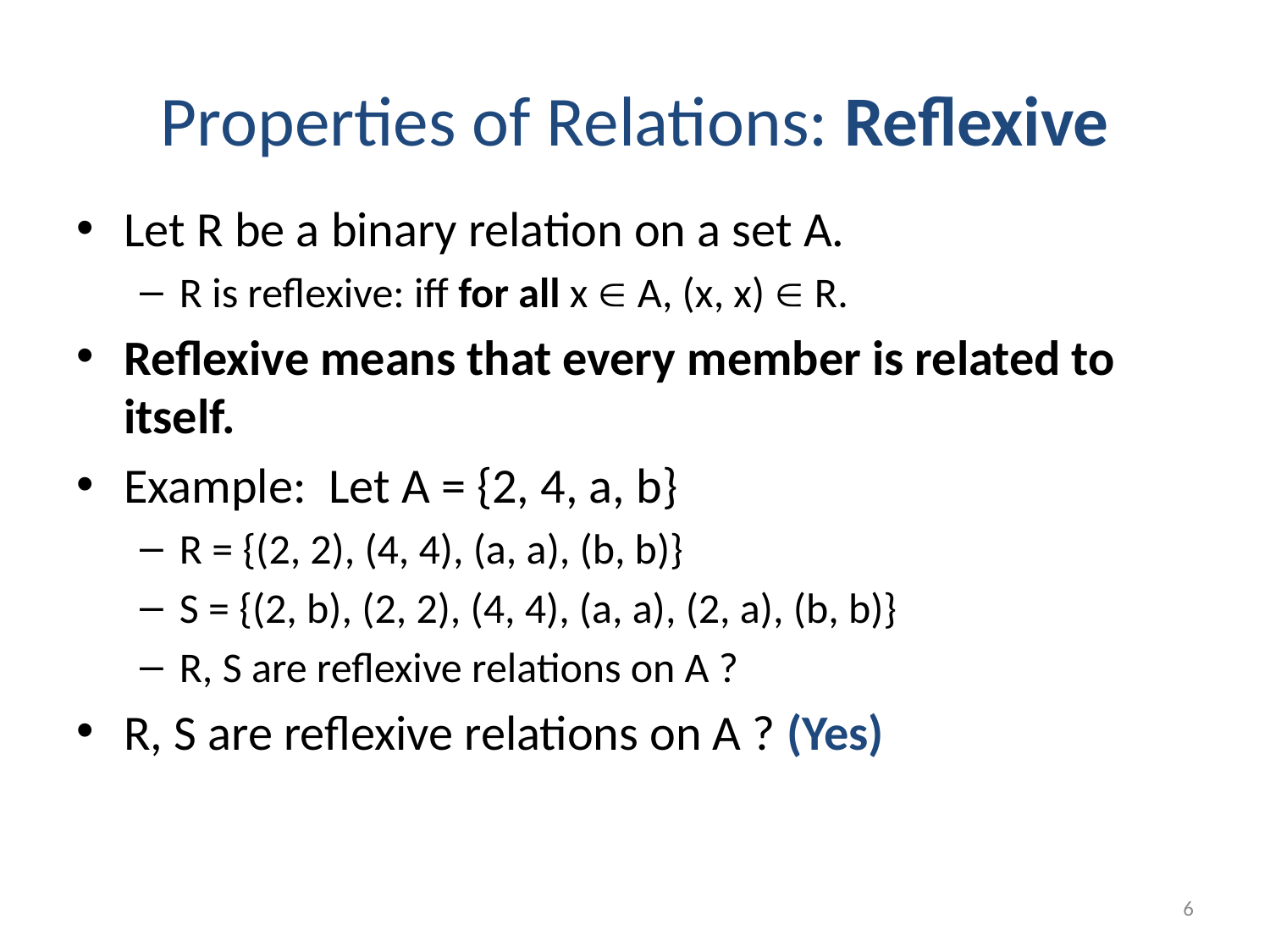

# Properties of Relations: Reflexive
Let R be a binary relation on a set A.
R is reflexive: iff for all x ∈ A, (x, x) ∈ R.
Reflexive means that every member is related to itself.
Example:  Let A = {2, 4, a, b}
R = {(2, 2), (4, 4), (a, a), (b, b)}
S = {(2, b), (2, 2), (4, 4), (a, a), (2, a), (b, b)}
R, S are reflexive relations on A ?
R, S are reflexive relations on A ? (Yes)

6